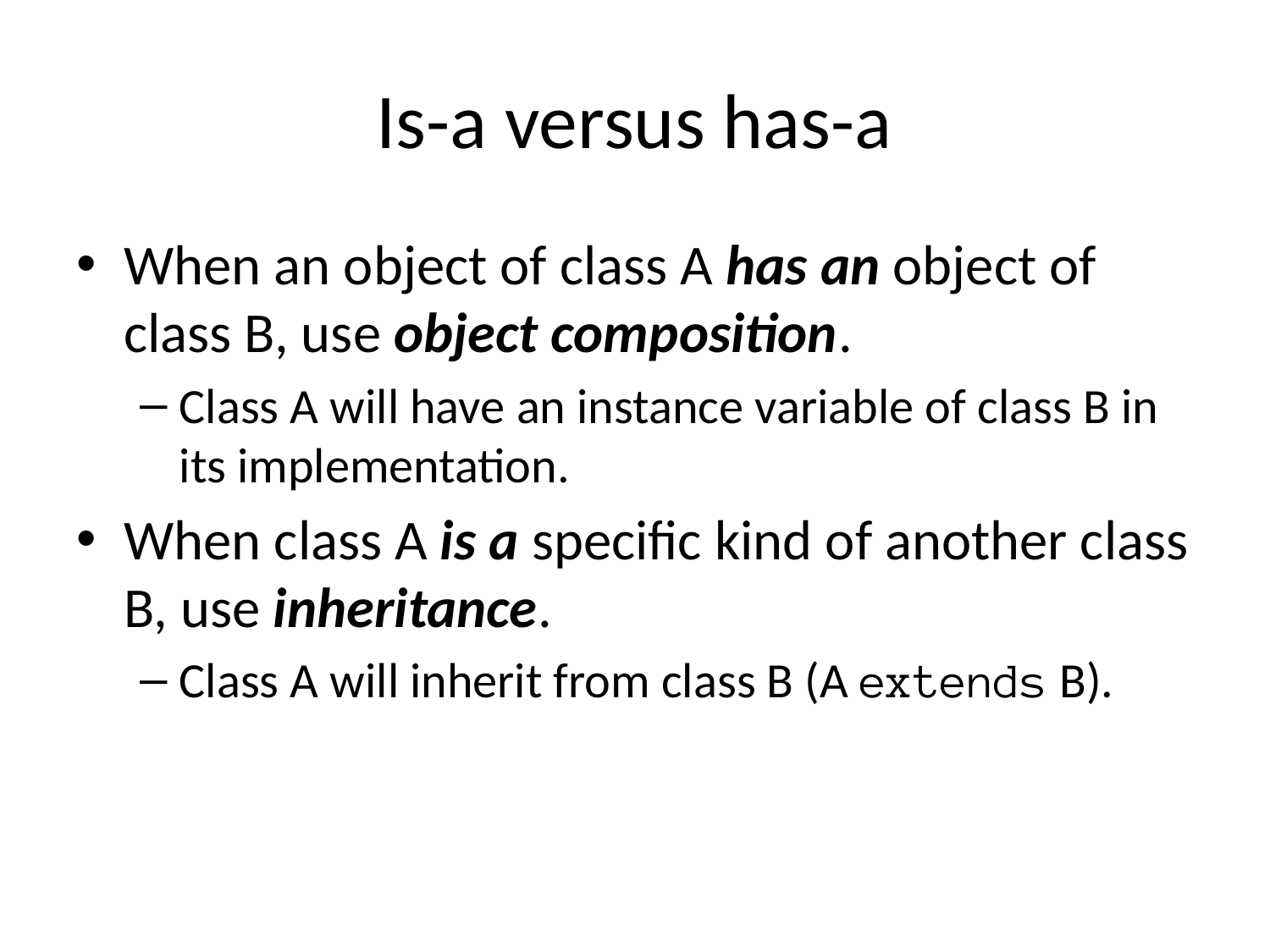

# Is-a versus has-a
When an object of class A has an object of class B, use object composition.
Class A will have an instance variable of class B in its implementation.
When class A is a specific kind of another class B, use inheritance.
Class A will inherit from class B (A extends B).